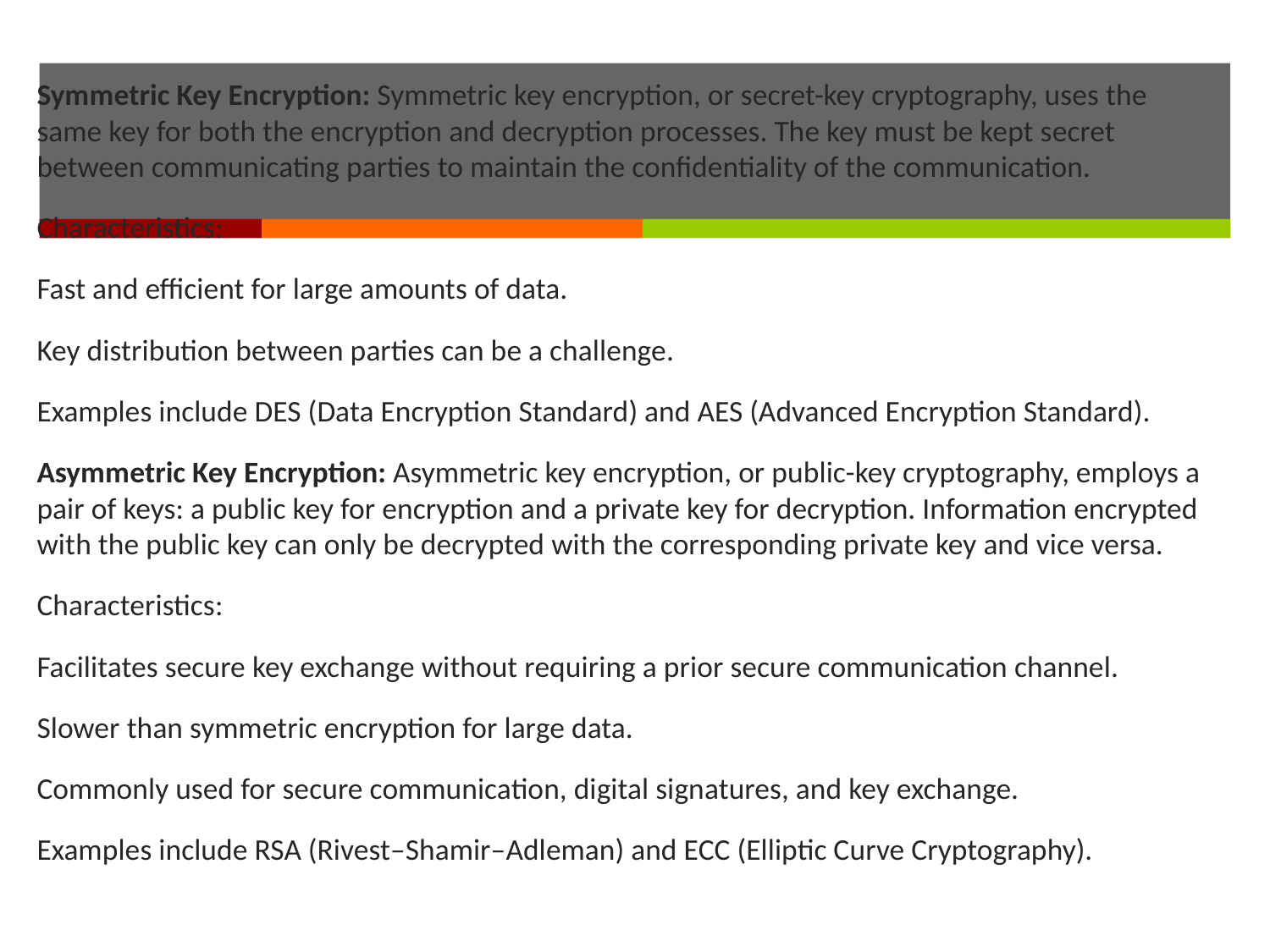

Symmetric Key Encryption: Symmetric key encryption, or secret-key cryptography, uses the same key for both the encryption and decryption processes. The key must be kept secret between communicating parties to maintain the confidentiality of the communication.
Characteristics:
Fast and efficient for large amounts of data.
Key distribution between parties can be a challenge.
Examples include DES (Data Encryption Standard) and AES (Advanced Encryption Standard).
Asymmetric Key Encryption: Asymmetric key encryption, or public-key cryptography, employs a pair of keys: a public key for encryption and a private key for decryption. Information encrypted with the public key can only be decrypted with the corresponding private key and vice versa.
Characteristics:
Facilitates secure key exchange without requiring a prior secure communication channel.
Slower than symmetric encryption for large data.
Commonly used for secure communication, digital signatures, and key exchange.
Examples include RSA (Rivest–Shamir–Adleman) and ECC (Elliptic Curve Cryptography).